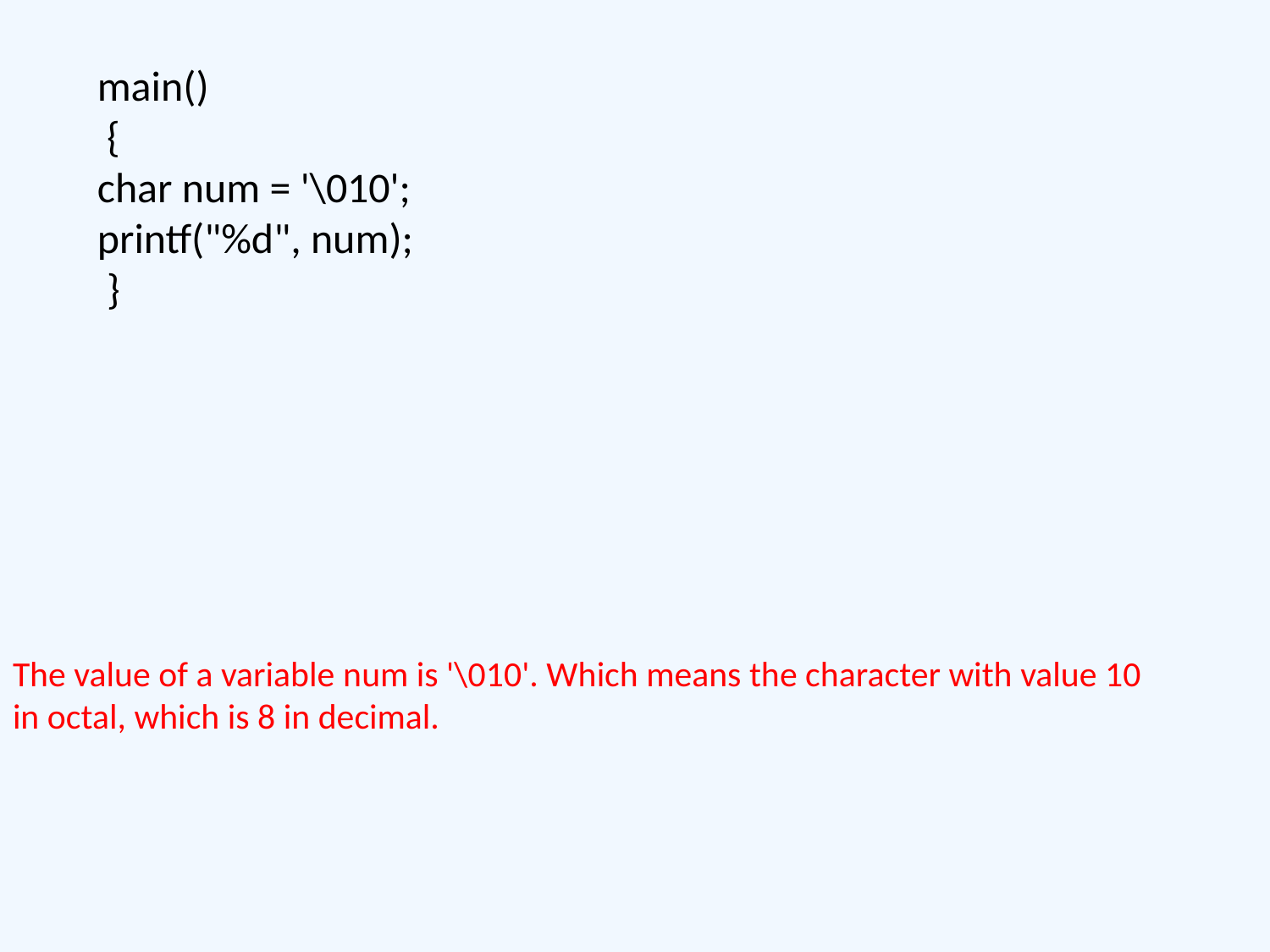

main()
 {
char num = '\010';
printf("%d", num);
 }
The value of a variable num is '\010'. Which means the character with value 10 in octal, which is 8 in decimal.